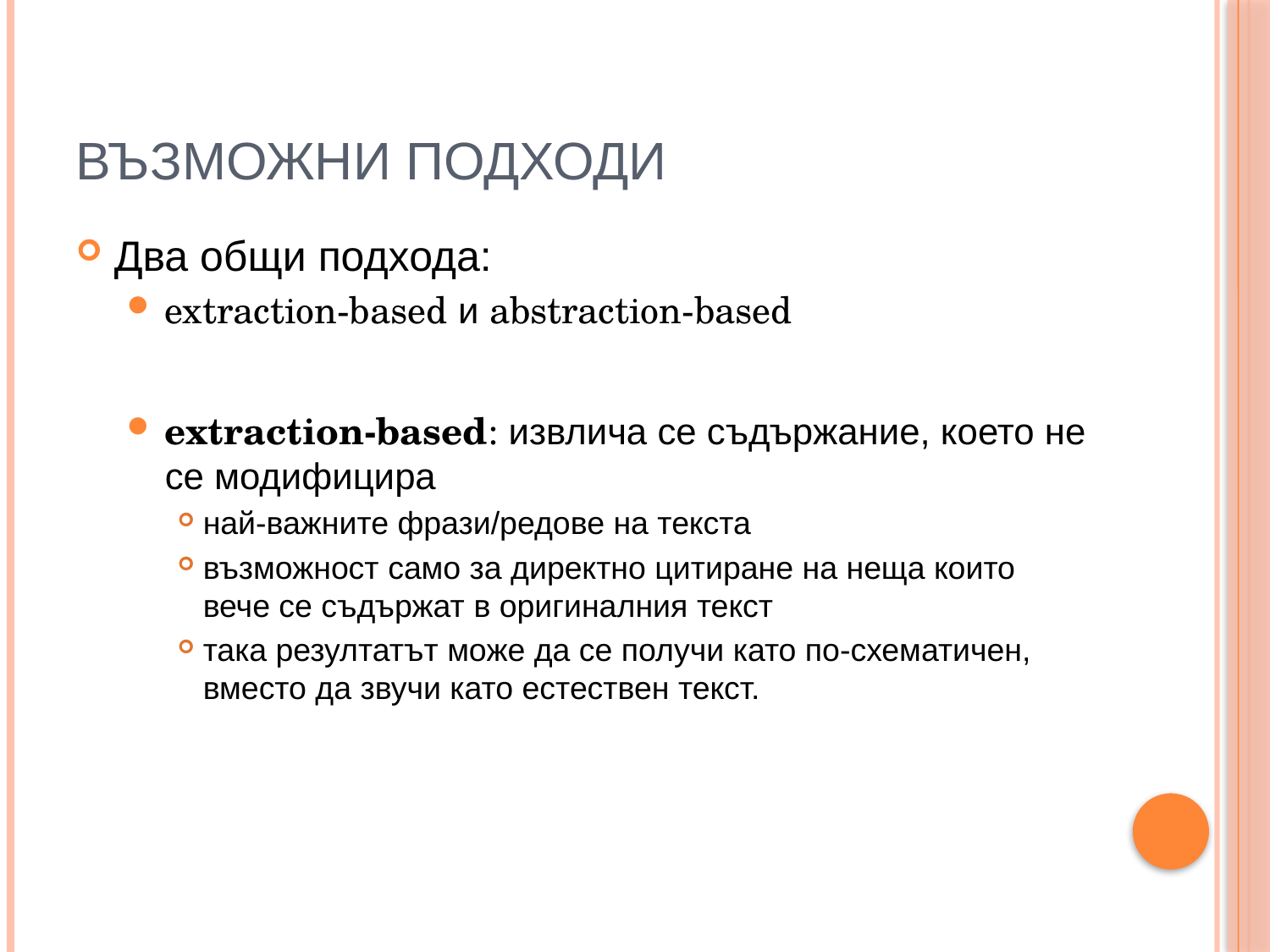

# Възможни подходи
Два общи подхода:
extraction-based и abstraction-based

extraction-based: извлича се съдържание, което не се модифицира
най-важните фрази/редове на текста
възможност само за директно цитиране на неща които вече се съдържат в оригиналния текст
така резултатът може да се получи като по-схематичен, вместо да звучи като естествен текст.